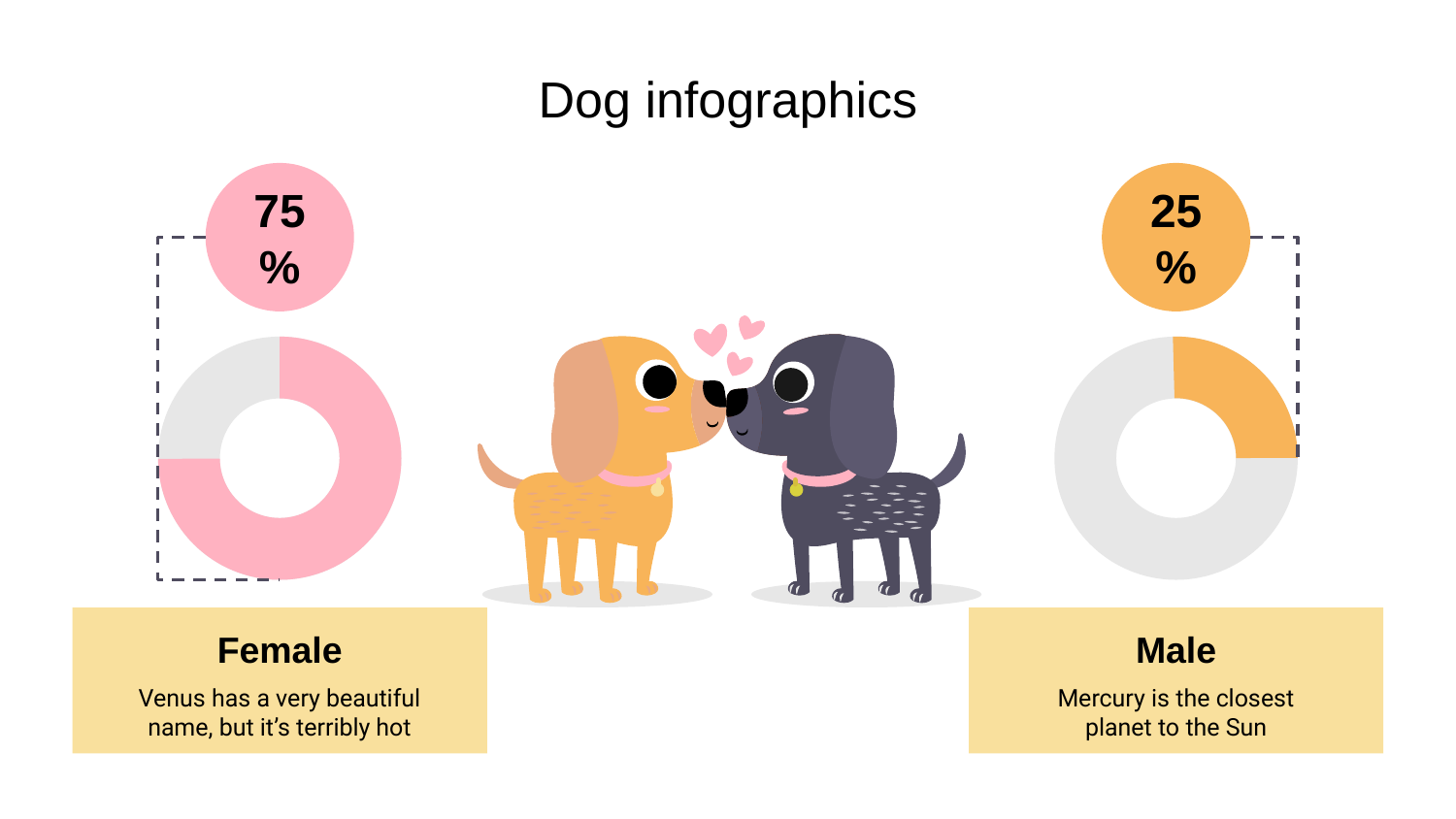

# Dog infographics
75%

Female
Venus has a very beautiful name, but it’s terribly hot
25%

Male
Mercury is the closest planet to the Sun